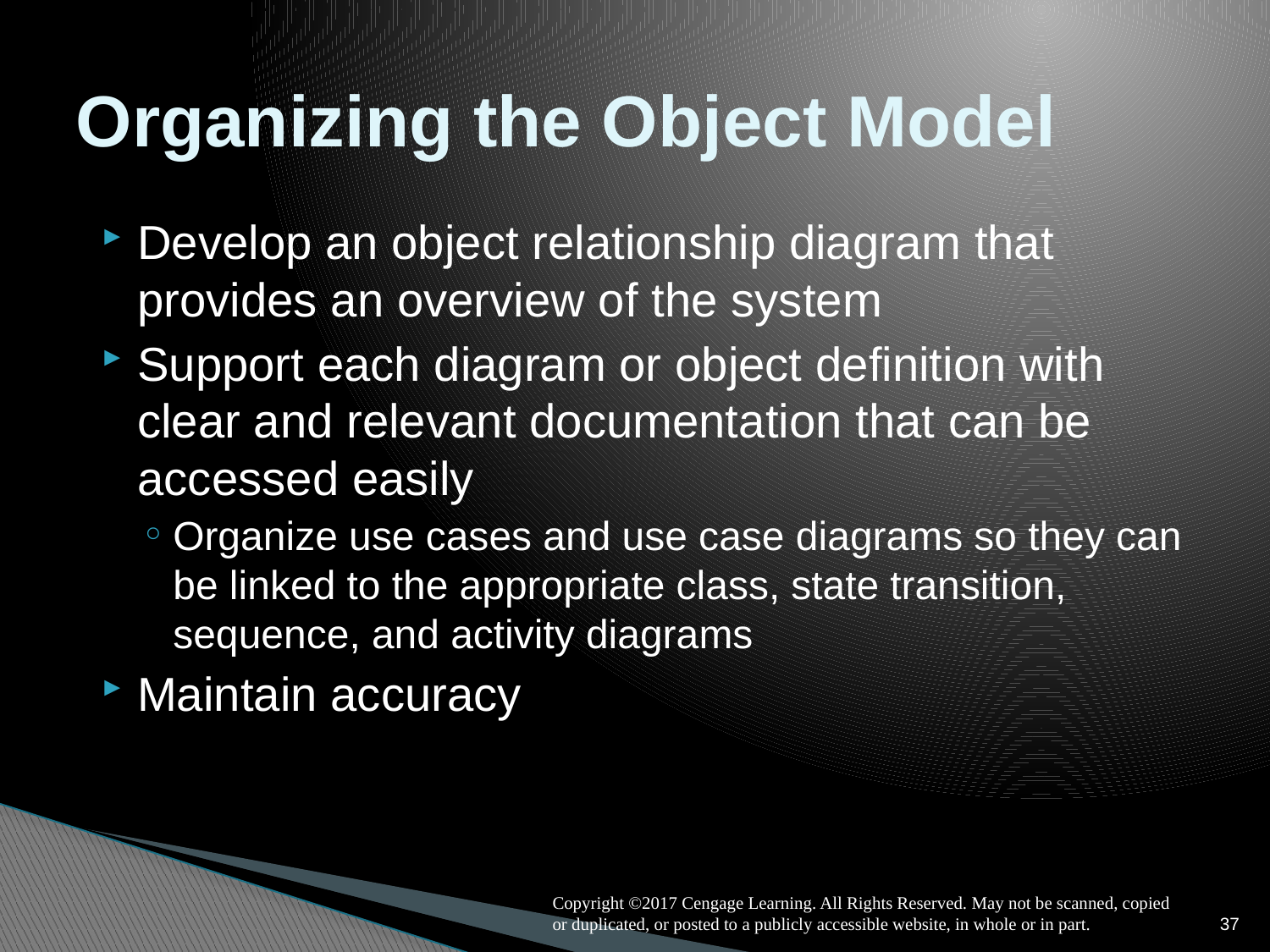

# Organizing the Object Model
Develop an object relationship diagram that provides an overview of the system
Support each diagram or object definition with clear and relevant documentation that can be accessed easily
Organize use cases and use case diagrams so they can be linked to the appropriate class, state transition, sequence, and activity diagrams
Maintain accuracy

Copyright ©2017 Cengage Learning. All Rights Reserved. May not be scanned, copied or duplicated, or posted to a publicly accessible website, in whole or in part.
37